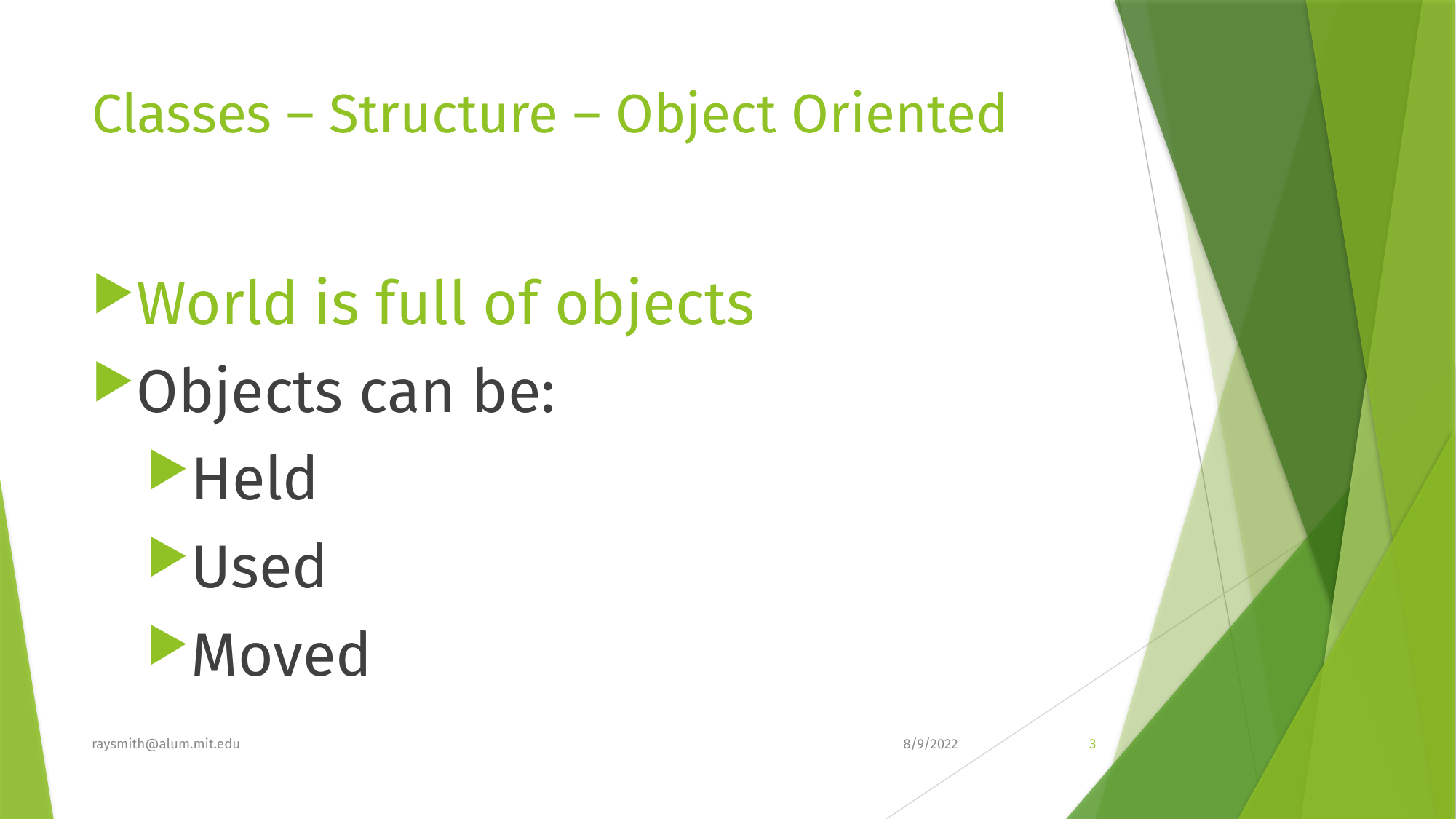

# Classes – Structure – Object Oriented
World is full of objects
Objects can be:
Held
Used
Moved
raysmith@alum.mit.edu
8/9/2022
3